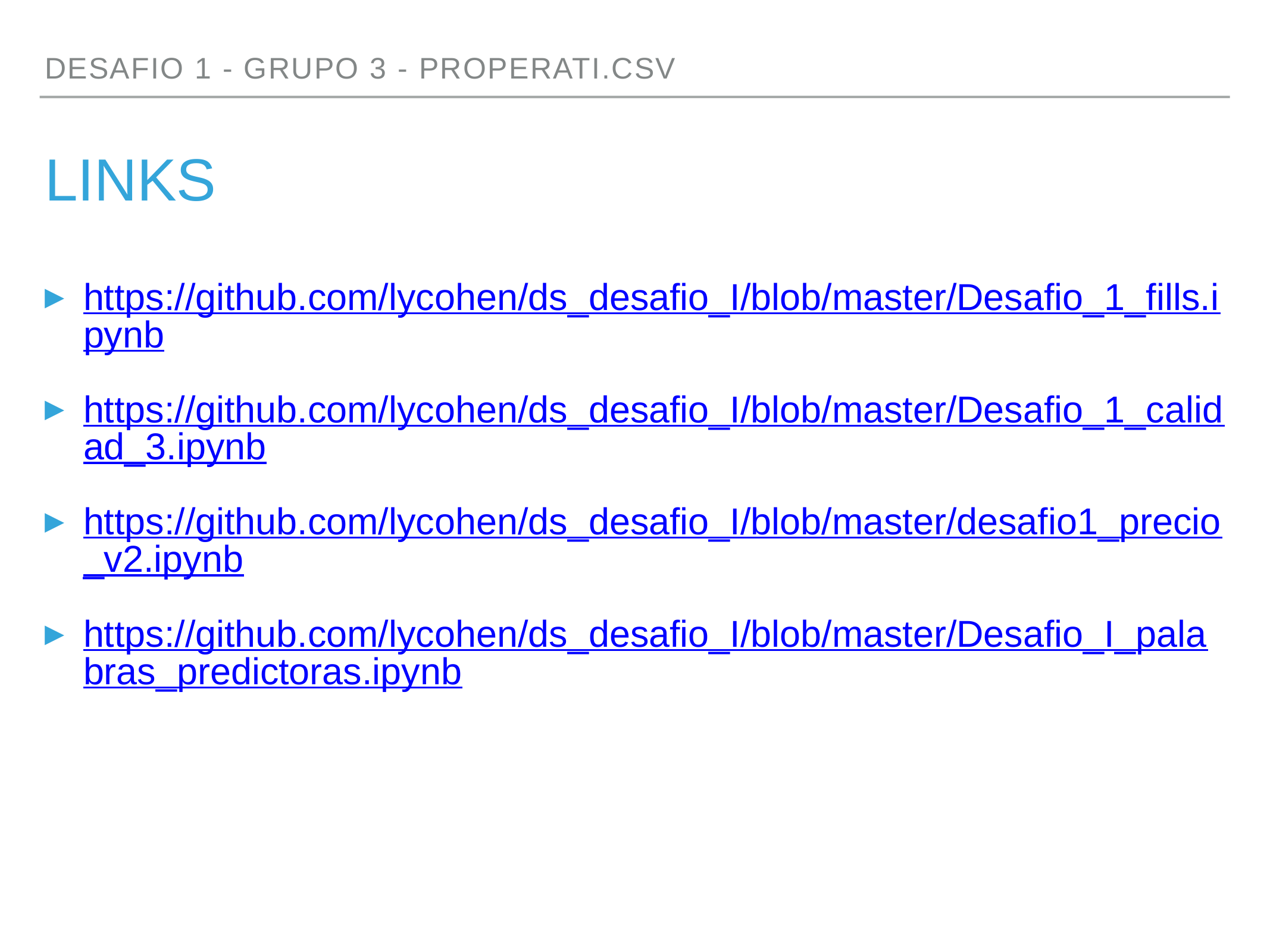

Desafio 1 - grupo 3 - properati.csv
# Links
https://github.com/lycohen/ds_desafio_I/blob/master/Desafio_1_fills.ipynb
https://github.com/lycohen/ds_desafio_I/blob/master/Desafio_1_calidad_3.ipynb
https://github.com/lycohen/ds_desafio_I/blob/master/desafio1_precio_v2.ipynb
https://github.com/lycohen/ds_desafio_I/blob/master/Desafio_I_palabras_predictoras.ipynb